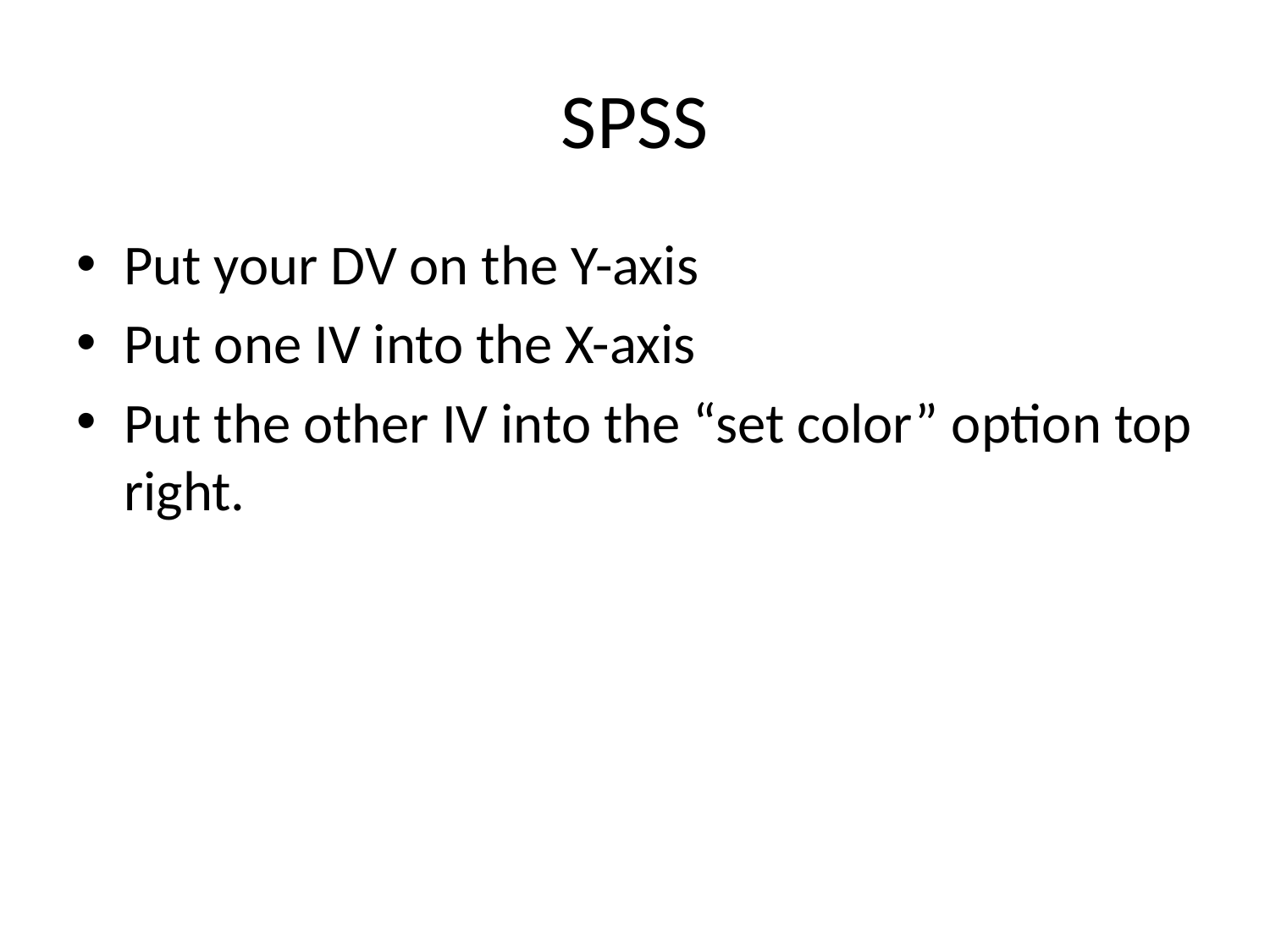

# SPSS
Put your DV on the Y-axis
Put one IV into the X-axis
Put the other IV into the “set color” option top right.